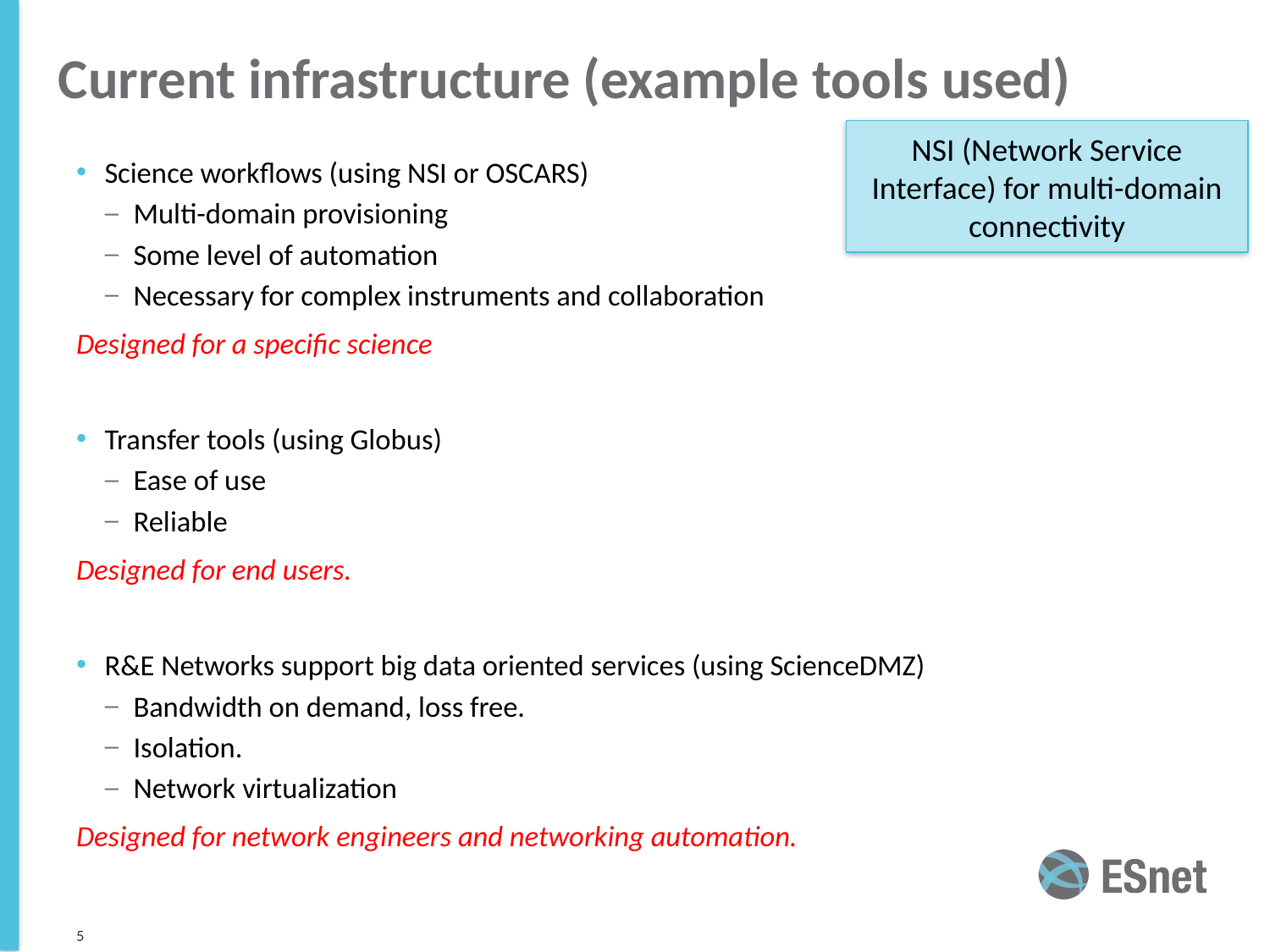

# Current infrastructure (example tools used)
NSI (Network Service Interface) for multi-domain connectivity
Science workflows (using NSI or OSCARS)
Multi-domain provisioning
Some level of automation
Necessary for complex instruments and collaboration
Designed for a specific science

Transfer tools (using Globus)
Ease of use
Reliable
Designed for end users.

R&E Networks support big data oriented services (using ScienceDMZ)
Bandwidth on demand, loss free.
Isolation.
Network virtualization
Designed for network engineers and networking automation.

5